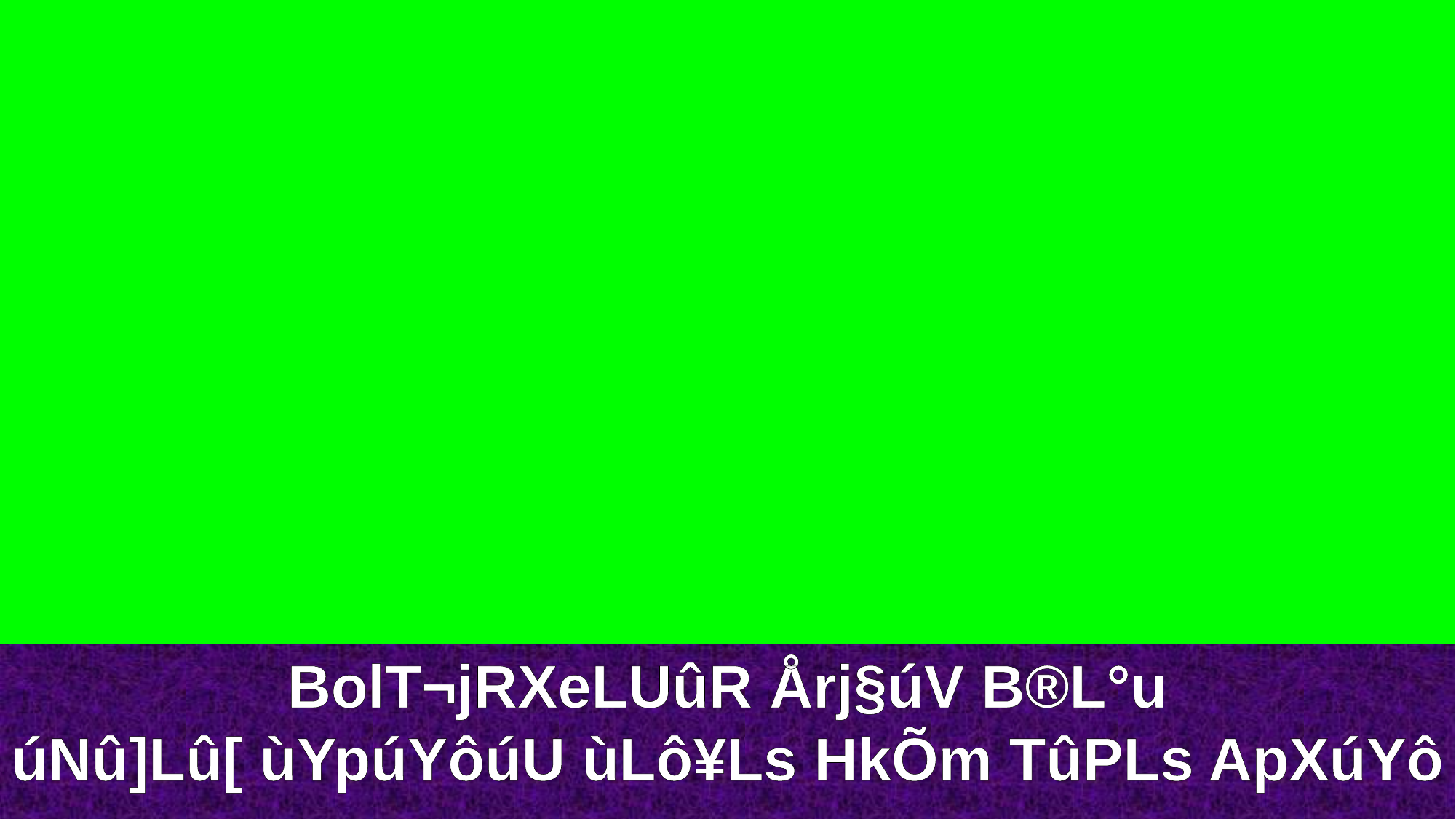

BolT¬jRXeLUûR Årj§úV B®L°u úNû]Lû[ ùYpúYôúU ùLô¥Ls HkÕm TûPLs ApXúYô